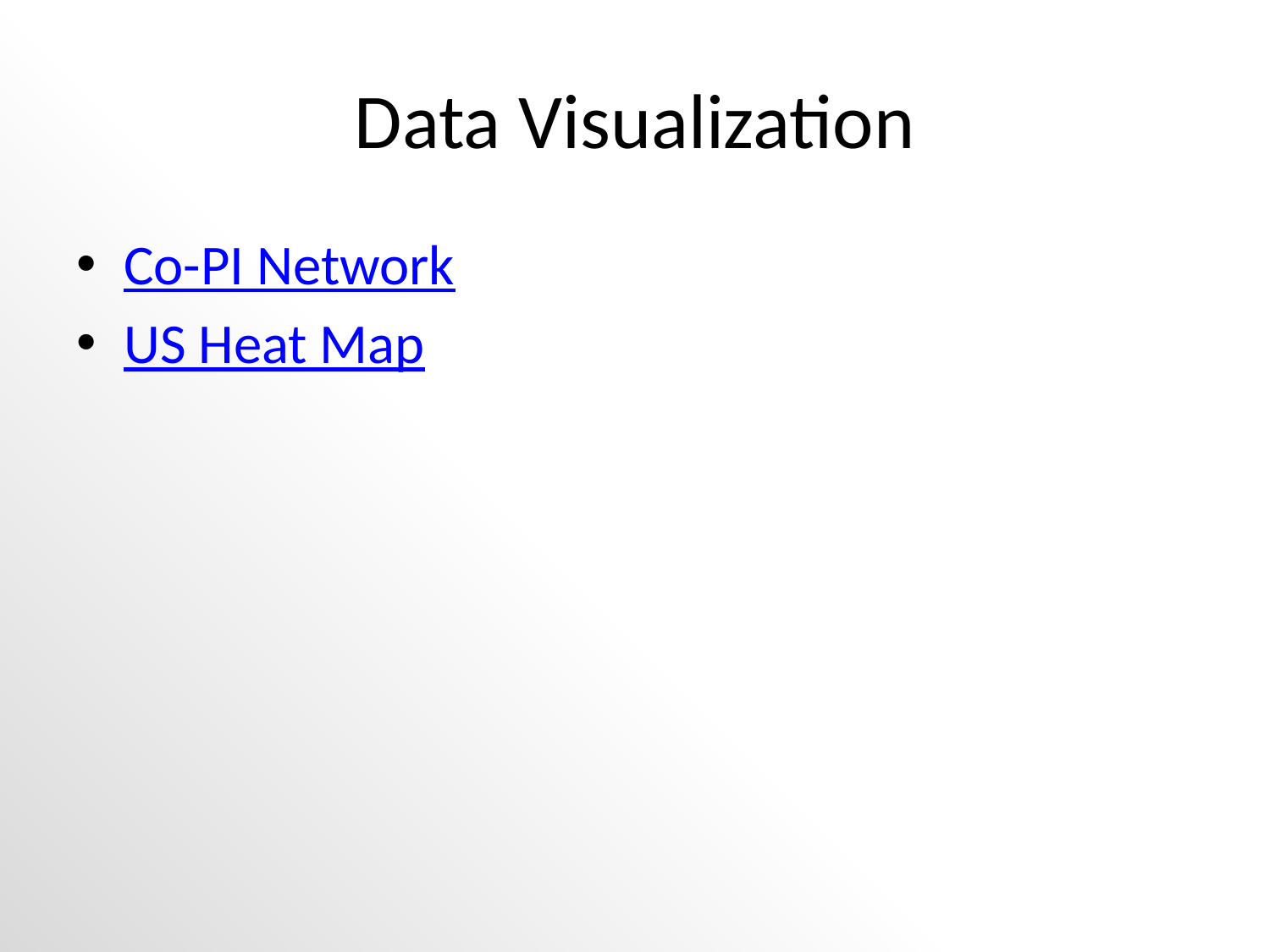

# Data Visualization
Co-PI Network
US Heat Map